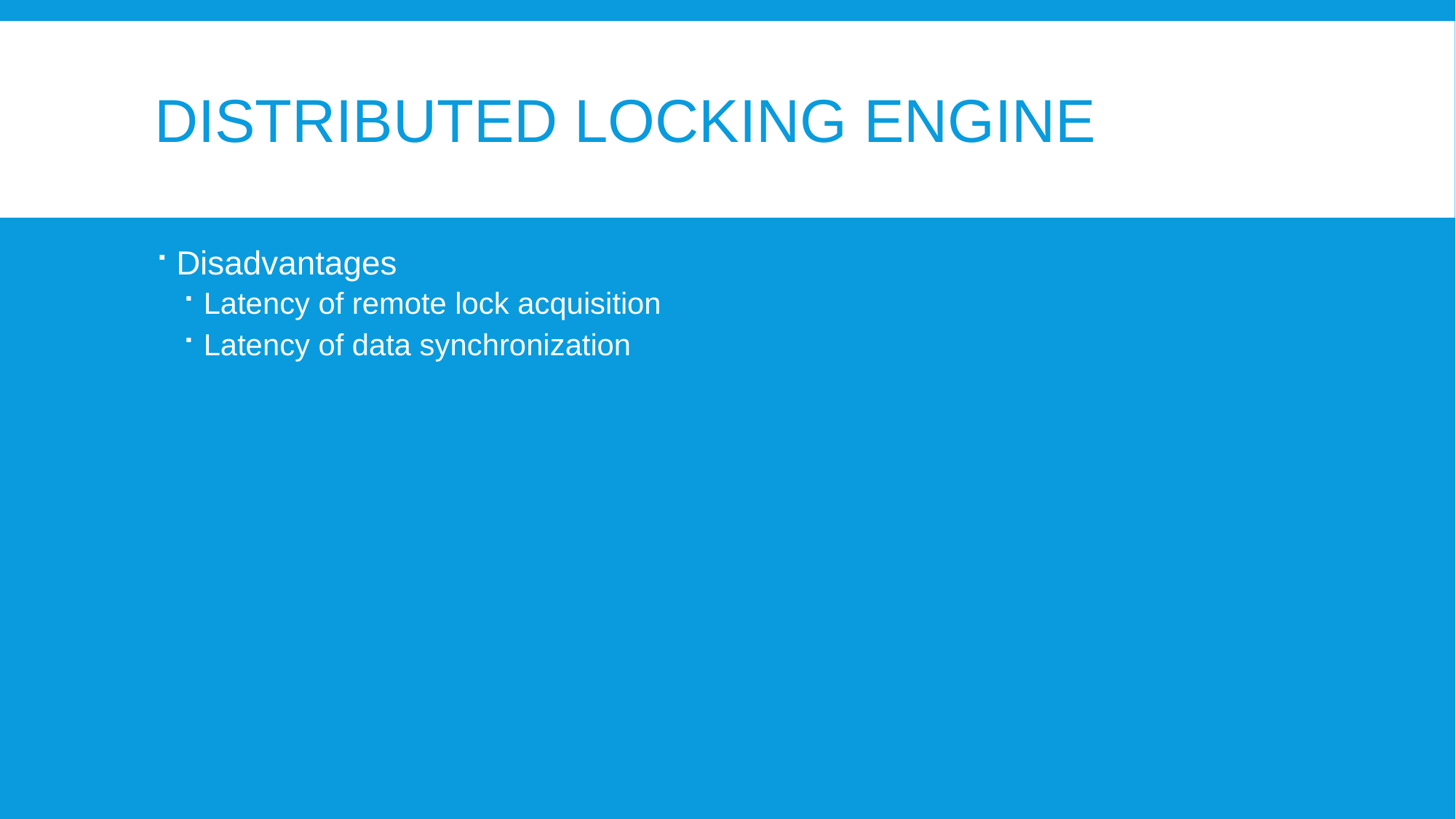

# Distributed Locking Engine
Disadvantages
Latency of remote lock acquisition
Latency of data synchronization